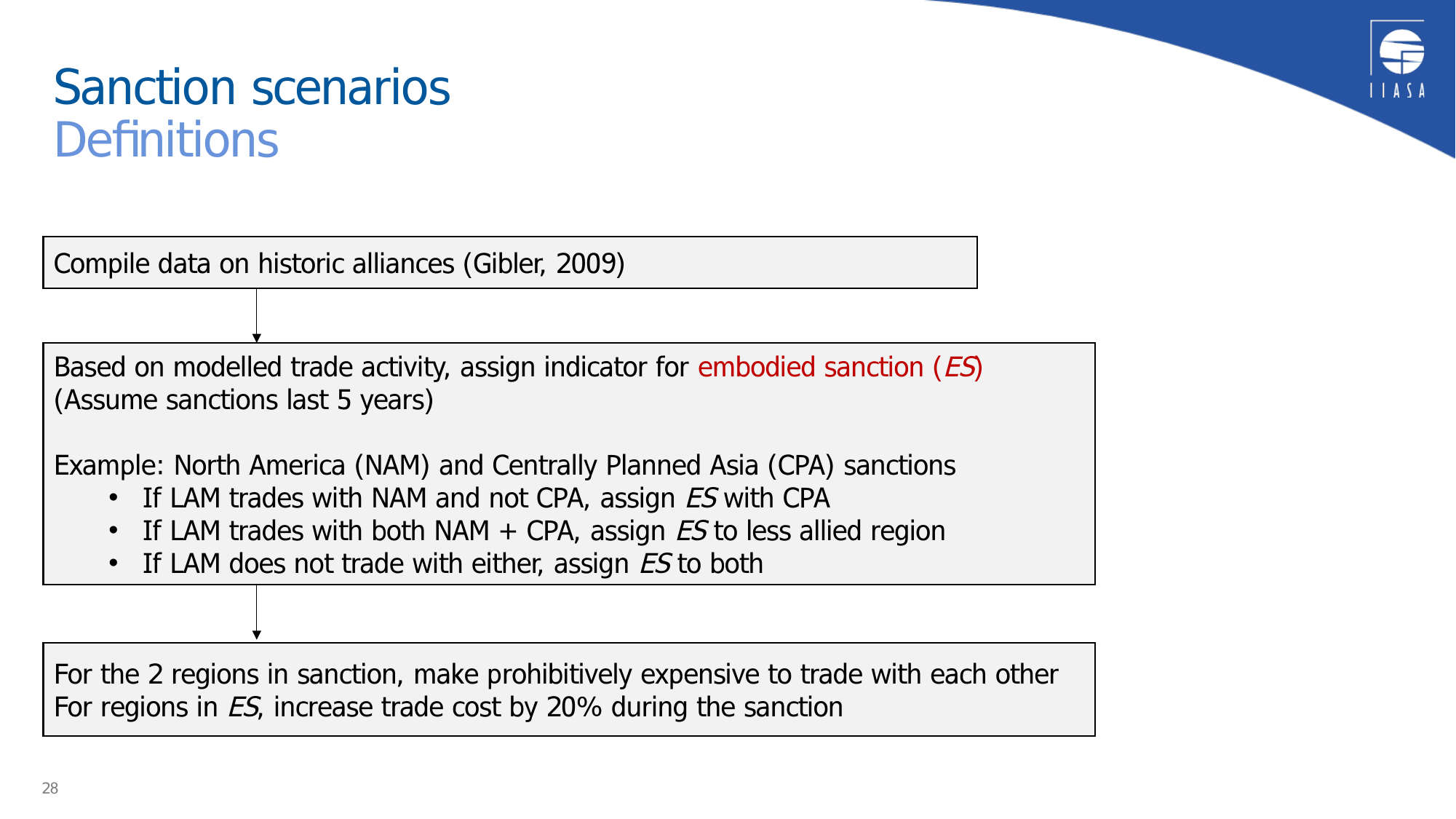

# Sanction scenarios Definitions
Compile data on historic alliances (Gibler, 2009)
Based on modelled trade activity, assign indicator for embodied sanction (ES)
(Assume sanctions last 5 years)

Example: North America (NAM) and Centrally Planned Asia (CPA) sanctions
If LAM trades with NAM and not CPA, assign ES with CPA
If LAM trades with both NAM + CPA, assign ES to less allied region
If LAM does not trade with either, assign ES to both
For the 2 regions in sanction, make prohibitively expensive to trade with each other
For regions in ES, increase trade cost by 20% during the sanction
28